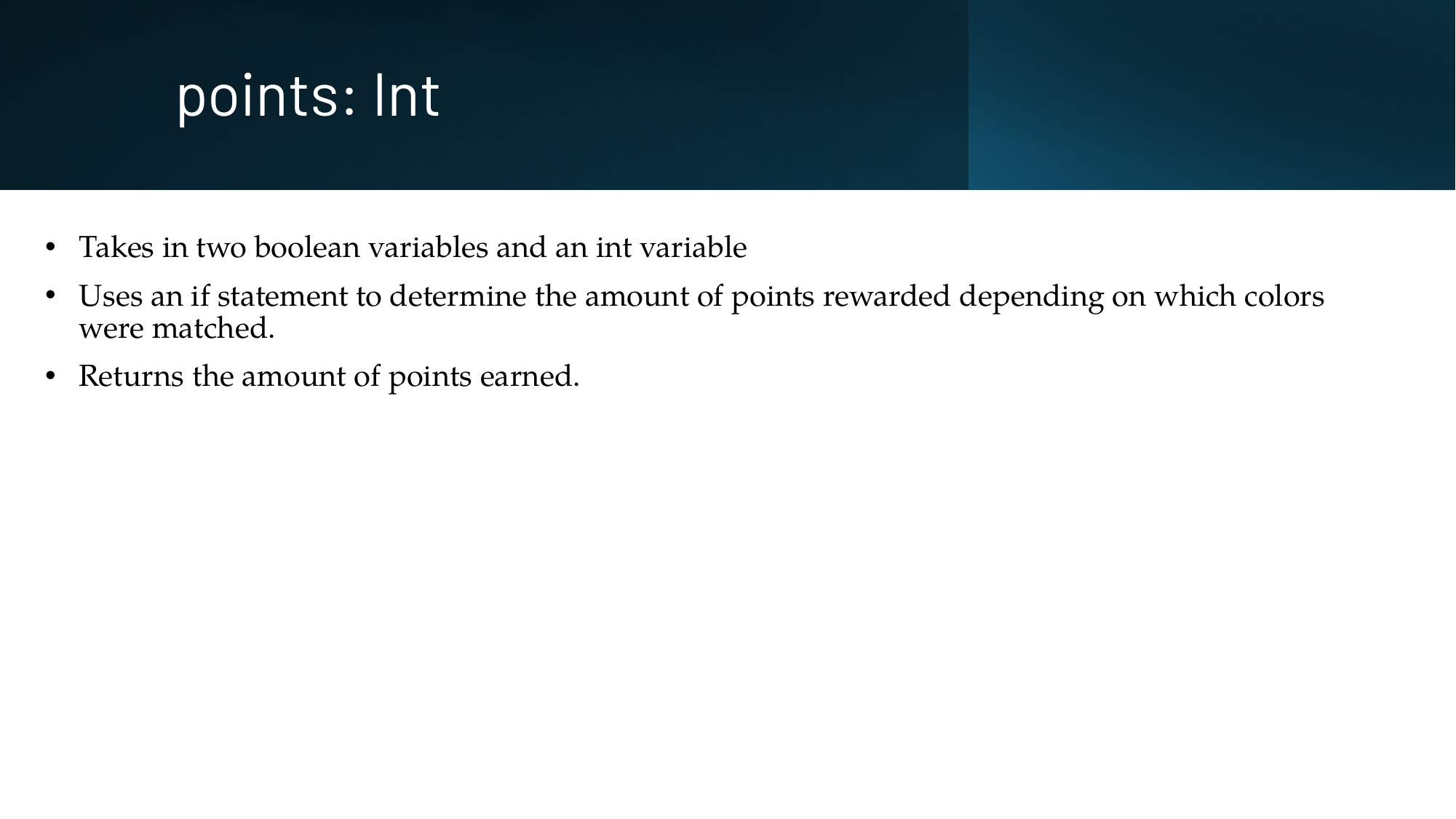

# points: Int
Takes in two boolean variables and an int variable
Uses an if statement to determine the amount of points rewarded depending on which colors were matched.
Returns the amount of points earned.